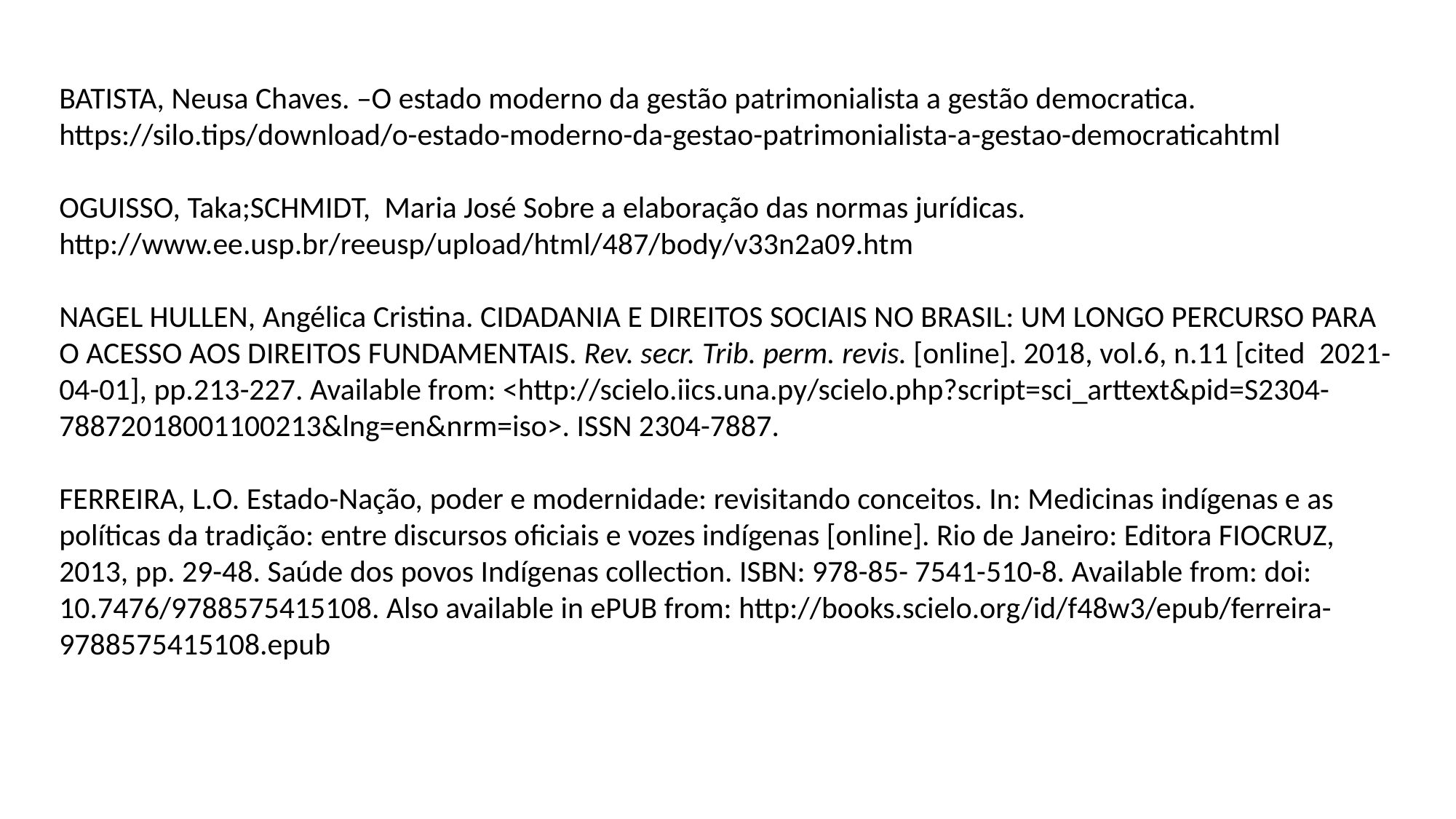

BATISTA, Neusa Chaves. –O estado moderno da gestão patrimonialista a gestão democratica. https://silo.tips/download/o-estado-moderno-da-gestao-patrimonialista-a-gestao-democraticahtml

OGUISSO, Taka;SCHMIDT,  Maria José Sobre a elaboração das normas jurídicas. http://www.ee.usp.br/reeusp/upload/html/487/body/v33n2a09.htm

NAGEL HULLEN, Angélica Cristina. CIDADANIA E DIREITOS SOCIAIS NO BRASIL: UM LONGO PERCURSO PARA O ACESSO AOS DIREITOS FUNDAMENTAIS. Rev. secr. Trib. perm. revis. [online]. 2018, vol.6, n.11 [cited  2021-04-01], pp.213-227. Available from: <http://scielo.iics.una.py/scielo.php?script=sci_arttext&pid=S2304-78872018001100213&lng=en&nrm=iso>. ISSN 2304-7887.

FERREIRA, L.O. Estado-Nação, poder e modernidade: revisitando conceitos. In: Medicinas indígenas e as políticas da tradição: entre discursos oficiais e vozes indígenas [online]. Rio de Janeiro: Editora FIOCRUZ, 2013, pp. 29-48. Saúde dos povos Indígenas collection. ISBN: 978-85- 7541-510-8. Available from: doi: 10.7476/9788575415108. Also available in ePUB from: http://books.scielo.org/id/f48w3/epub/ferreira-9788575415108.epub